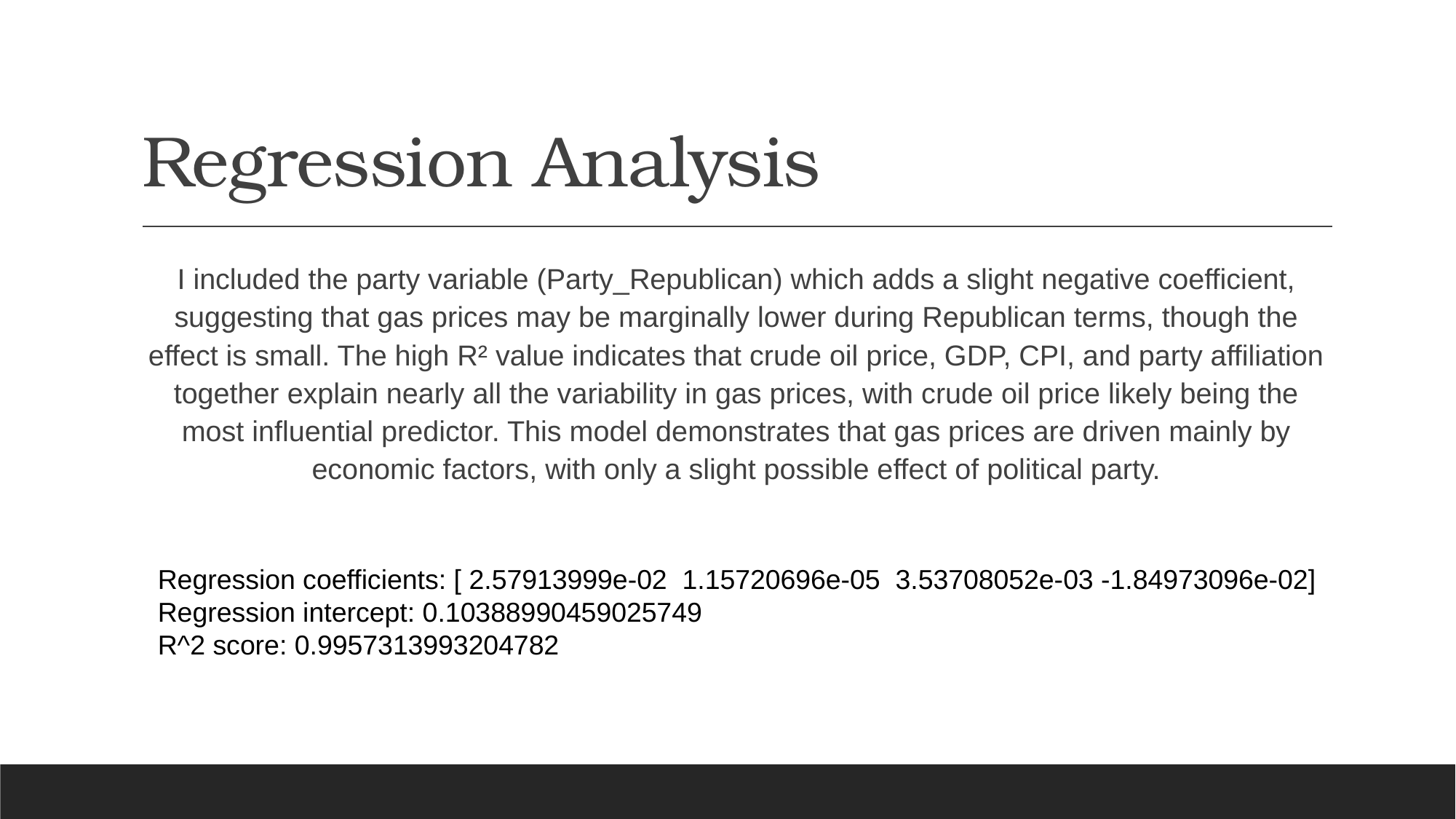

# Regression Analysis
I included the party variable (Party_Republican) which adds a slight negative coefficient, suggesting that gas prices may be marginally lower during Republican terms, though the effect is small. The high R² value indicates that crude oil price, GDP, CPI, and party affiliation together explain nearly all the variability in gas prices, with crude oil price likely being the most influential predictor. This model demonstrates that gas prices are driven mainly by economic factors, with only a slight possible effect of political party.
Regression coefficients: [ 2.57913999e-02  1.15720696e-05  3.53708052e-03 -1.84973096e-02]
Regression intercept: 0.10388990459025749
R^2 score: 0.9957313993204782